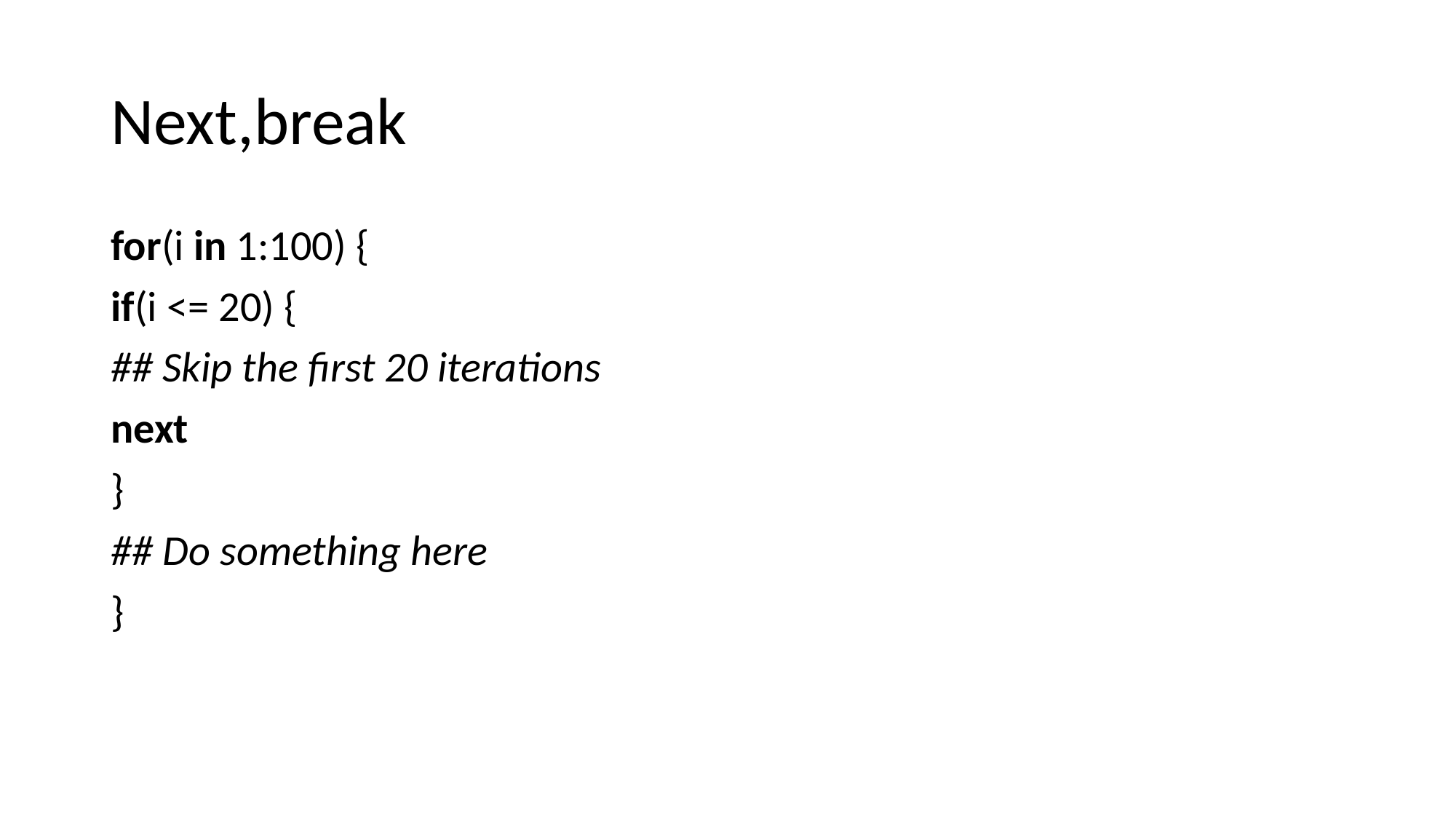

# Next,break
for(i in 1:100) {
if(i <= 20) {
## Skip the first 20 iterations
next
}
## Do something here
}